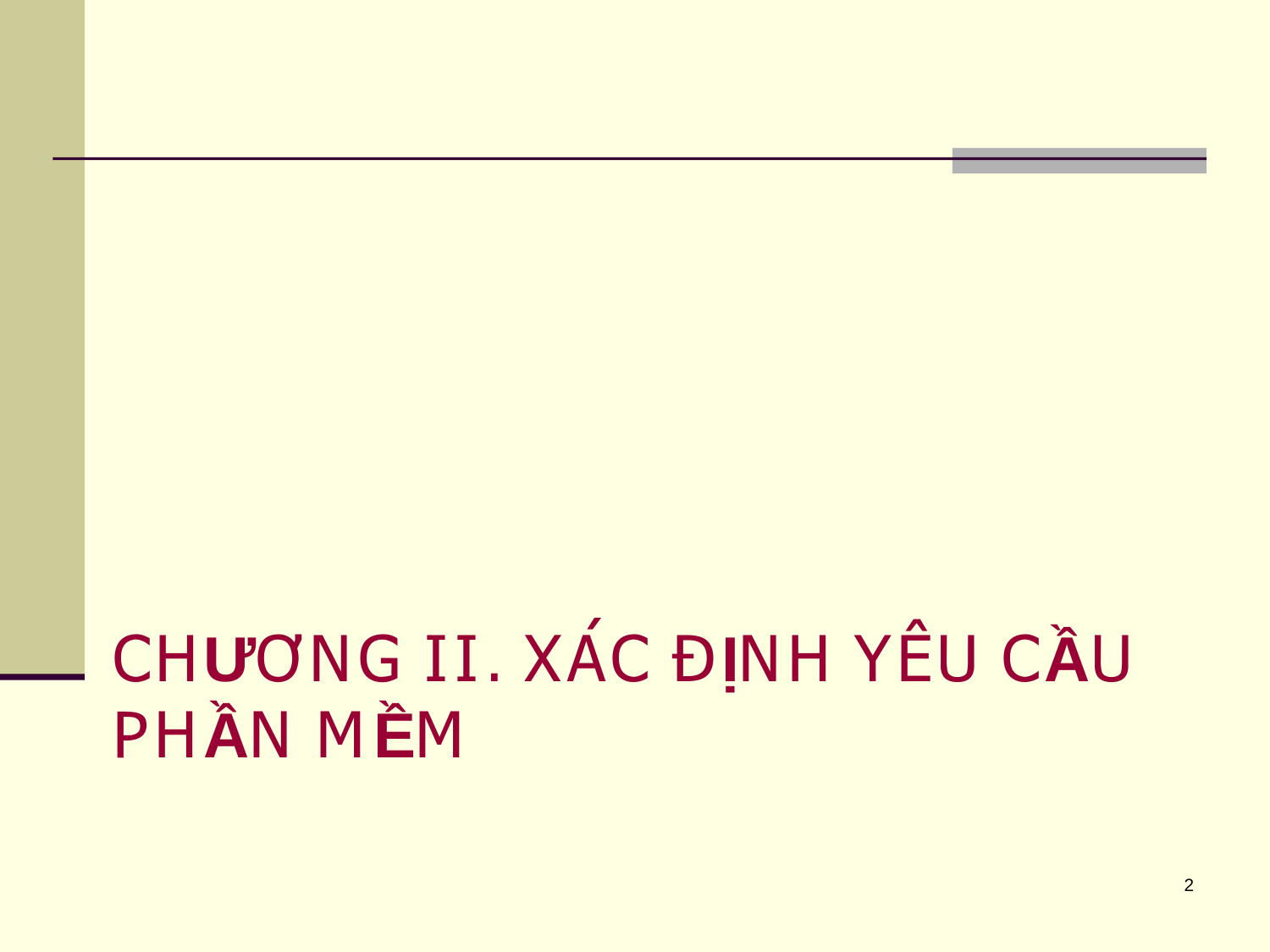

# Chương II. Xác định yêu cầu phần mềm
2